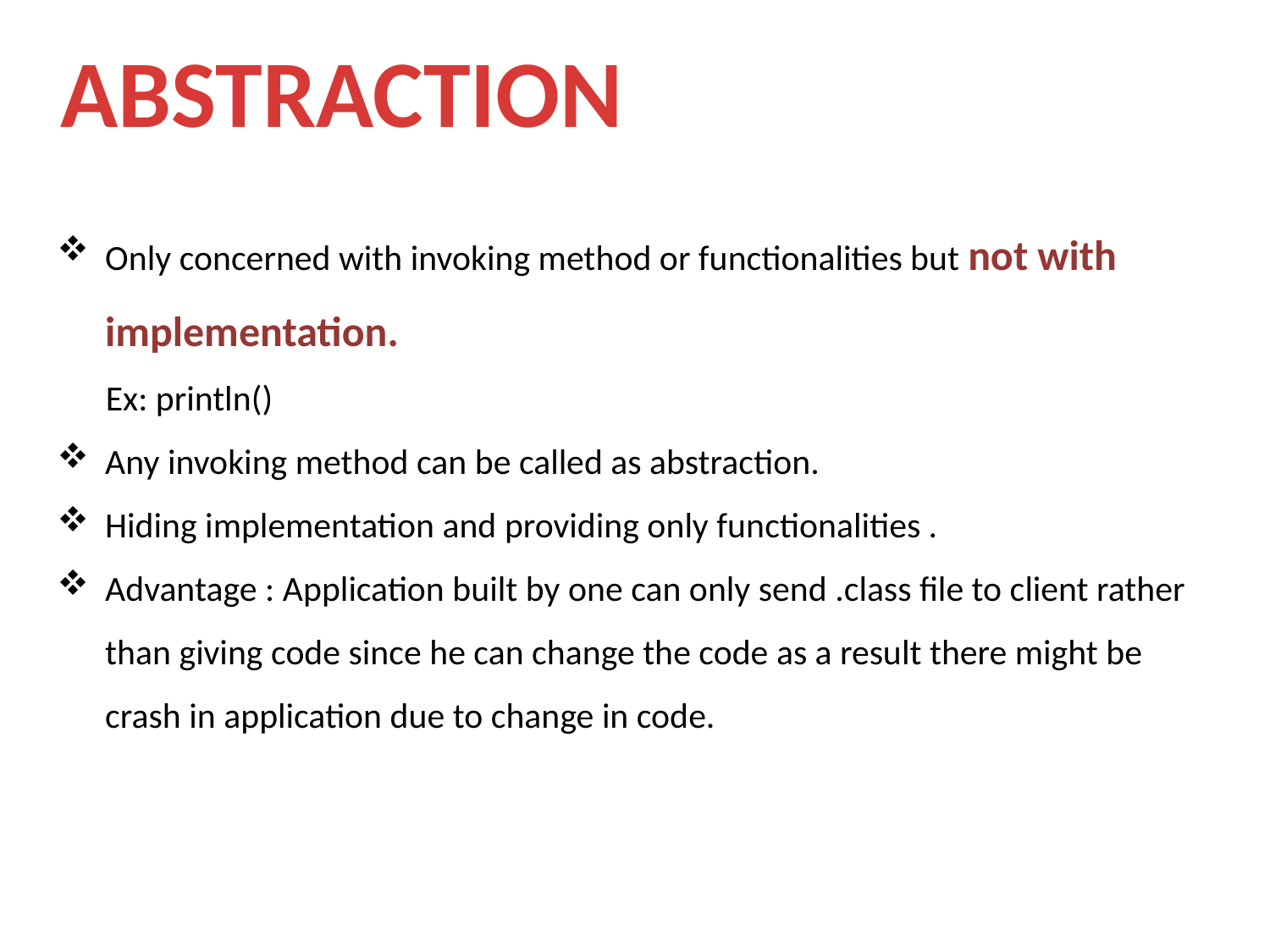

ABSTRACTION
Only concerned with invoking method or functionalities but not with implementation.
      Ex: println()
Any invoking method can be called as abstraction.
Hiding implementation and providing only functionalities .
Advantage : Application built by one can only send .class file to client rather than giving code since he can change the code as a result there might be crash in application due to change in code.